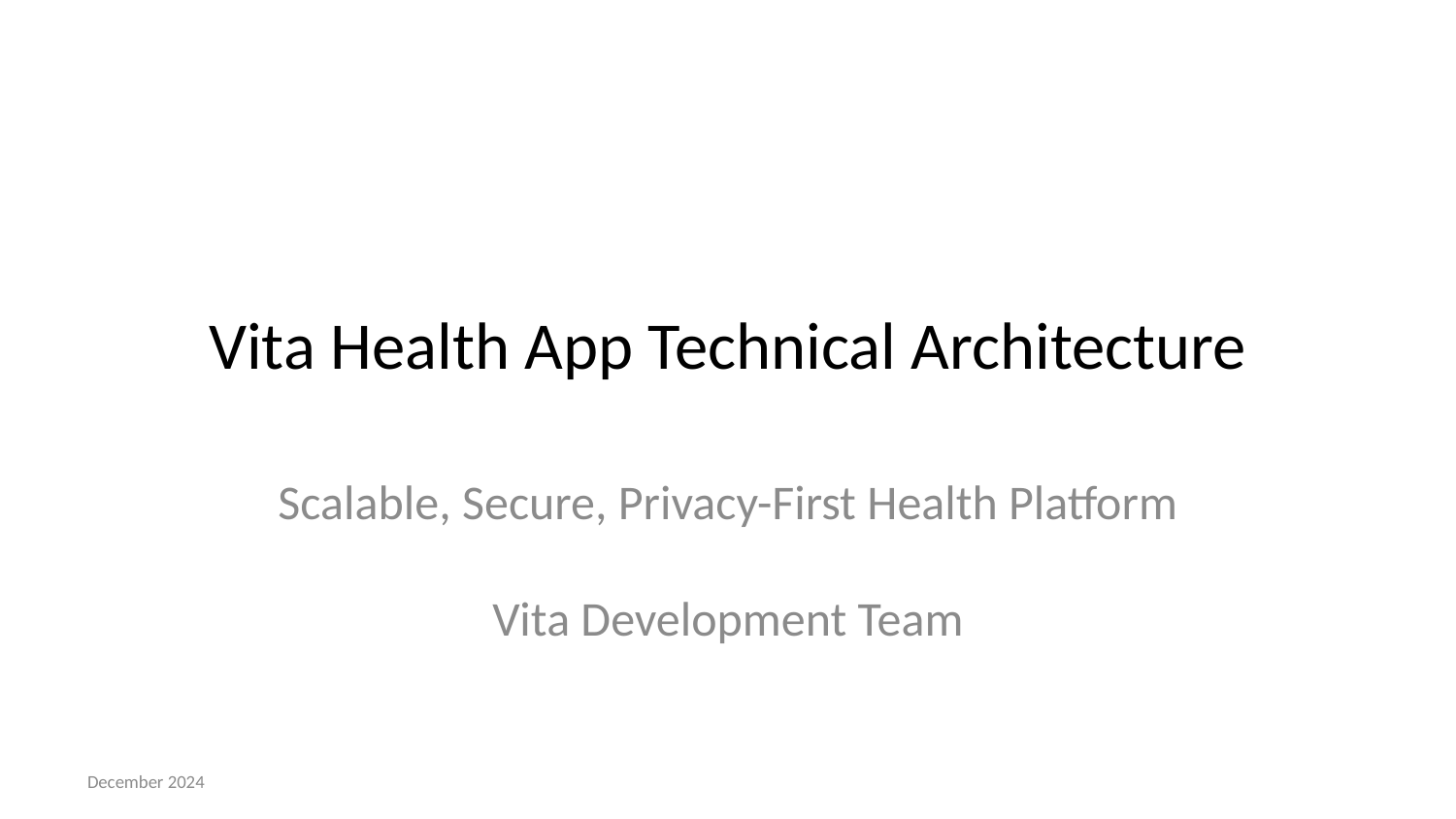

# Vita Health App Technical Architecture
Scalable, Secure, Privacy-First Health Platform
Vita Development Team
December 2024